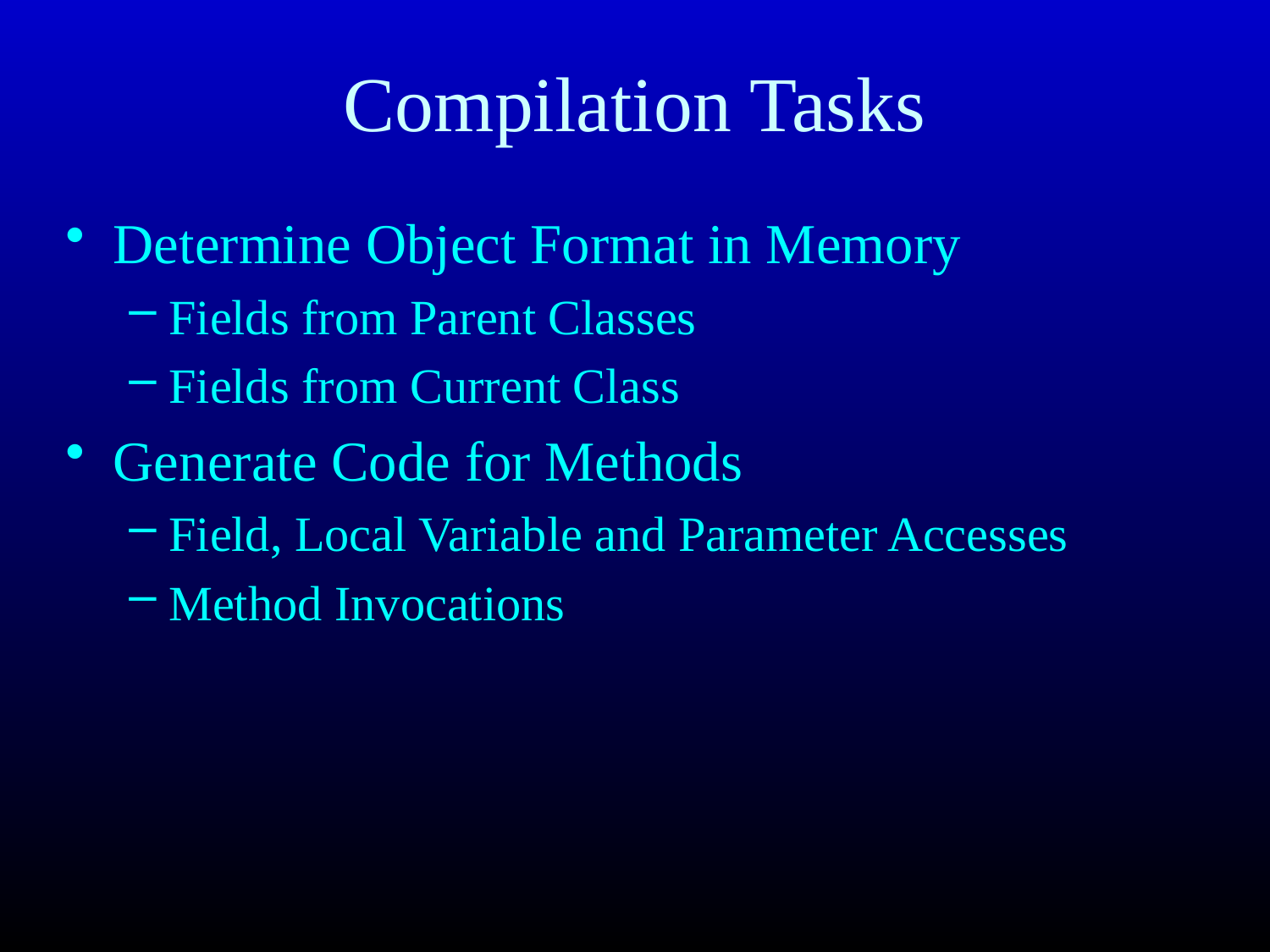

# Compilation Tasks
Determine Object Format in Memory
Fields from Parent Classes
Fields from Current Class
Generate Code for Methods
Field, Local Variable and Parameter Accesses
Method Invocations